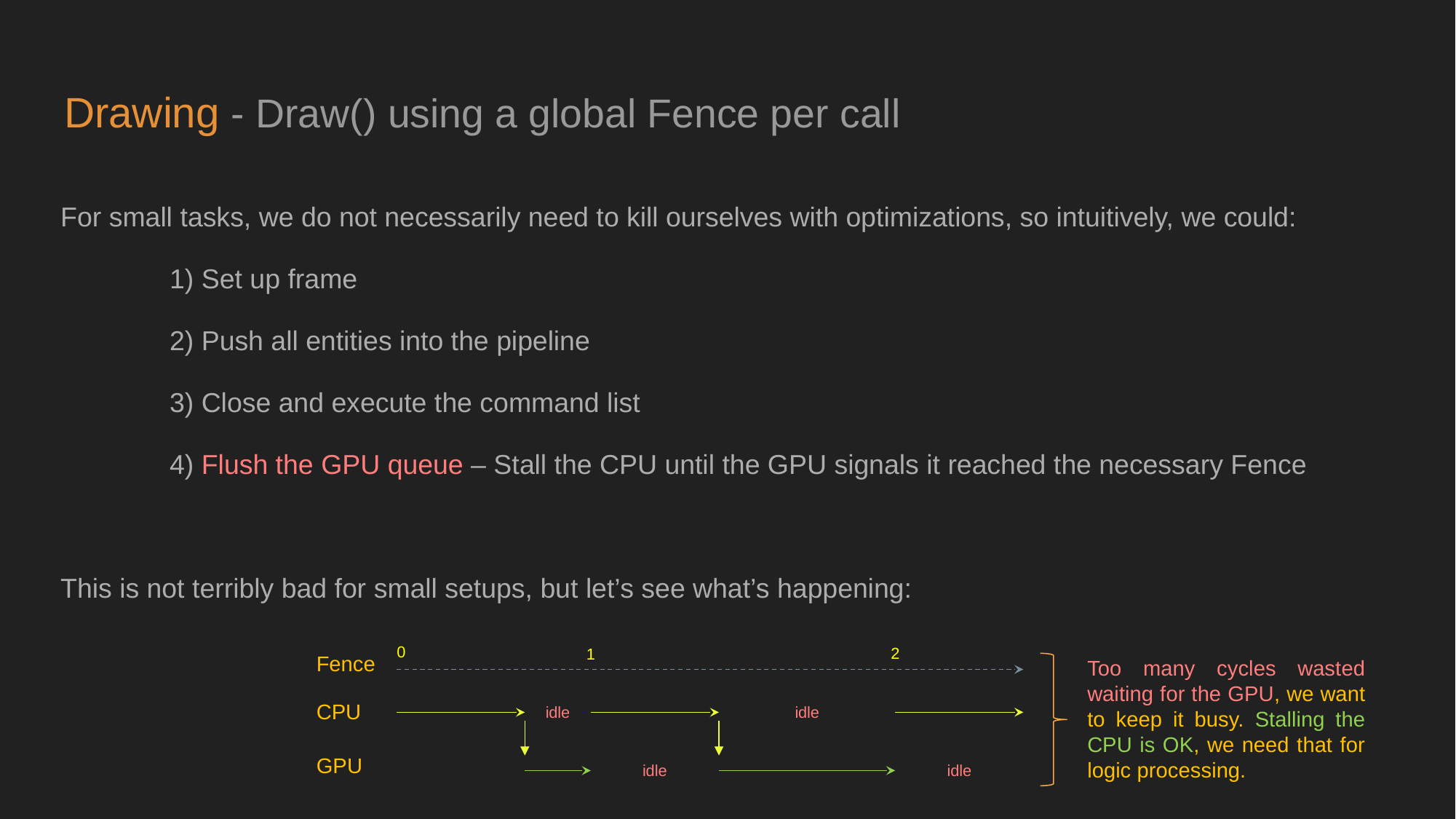

# Drawing - Draw() using a global Fence per call
For small tasks, we do not necessarily need to kill ourselves with optimizations, so intuitively, we could:
	1) Set up frame
	2) Push all entities into the pipeline
	3) Close and execute the command list
	4) Flush the GPU queue – Stall the CPU until the GPU signals it reached the necessary Fence

This is not terribly bad for small setups, but let’s see what’s happening:
0
2
1
Fence
Too many cycles wasted waiting for the GPU, we want to keep it busy. Stalling the CPU is OK, we need that for logic processing.

CPU
idle
idle
GPU
idle
idle